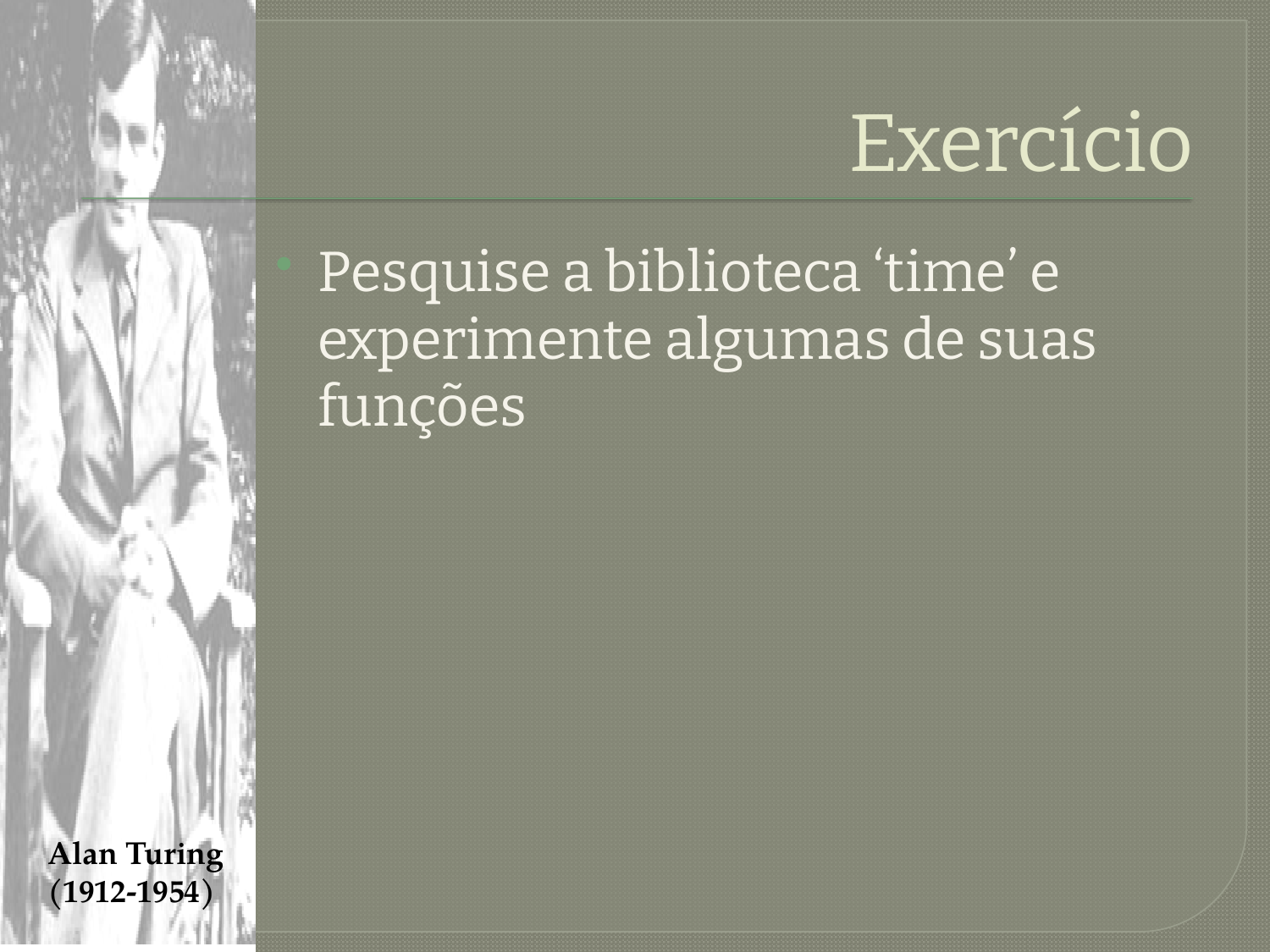

# Exercício
Pesquise a biblioteca ‘time’ e experimente algumas de suas funções